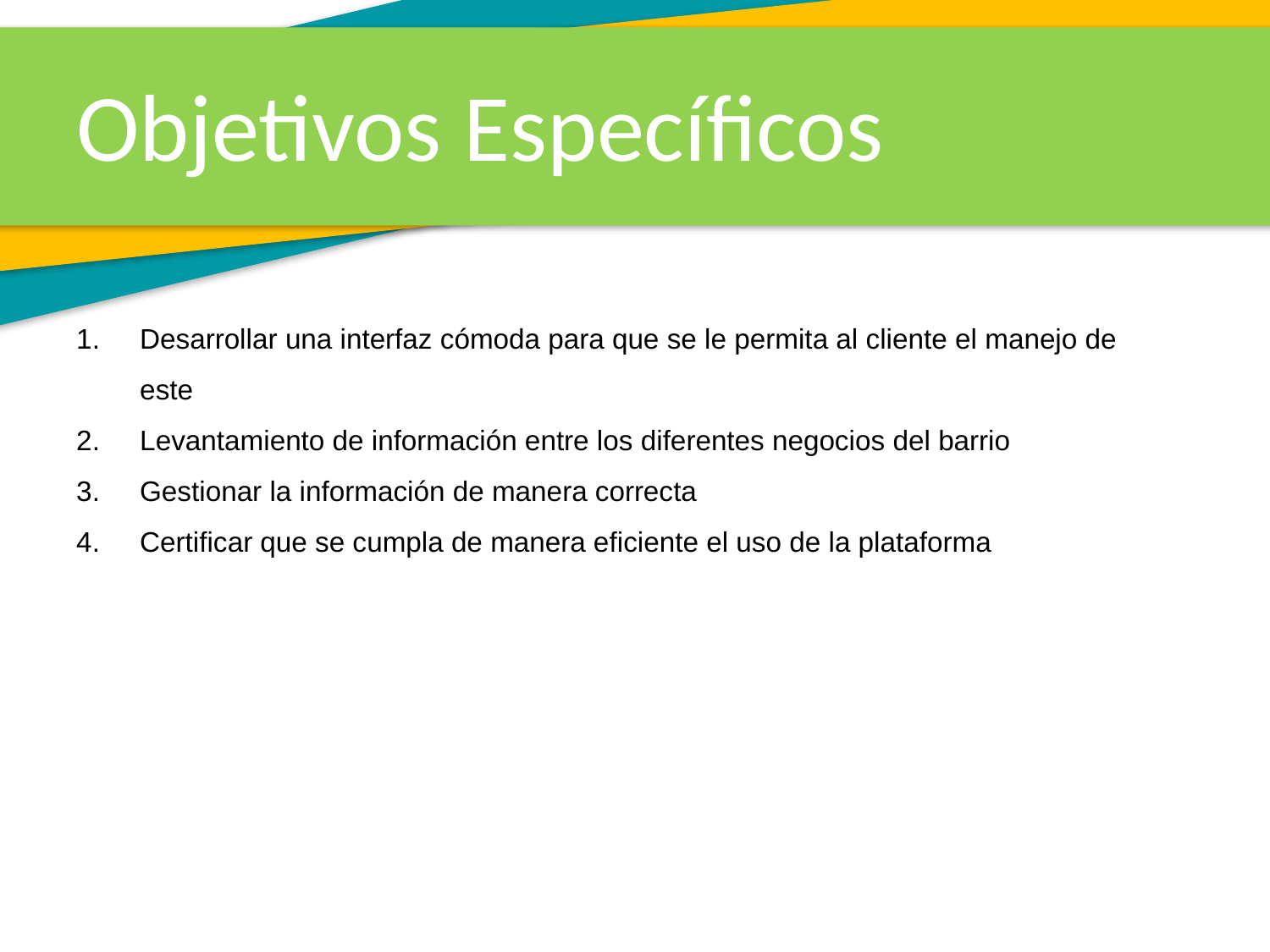

Objetivos Específicos
Desarrollar una interfaz cómoda para que se le permita al cliente el manejo de este
Levantamiento de información entre los diferentes negocios del barrio
Gestionar la información de manera correcta
Certificar que se cumpla de manera eficiente el uso de la plataforma